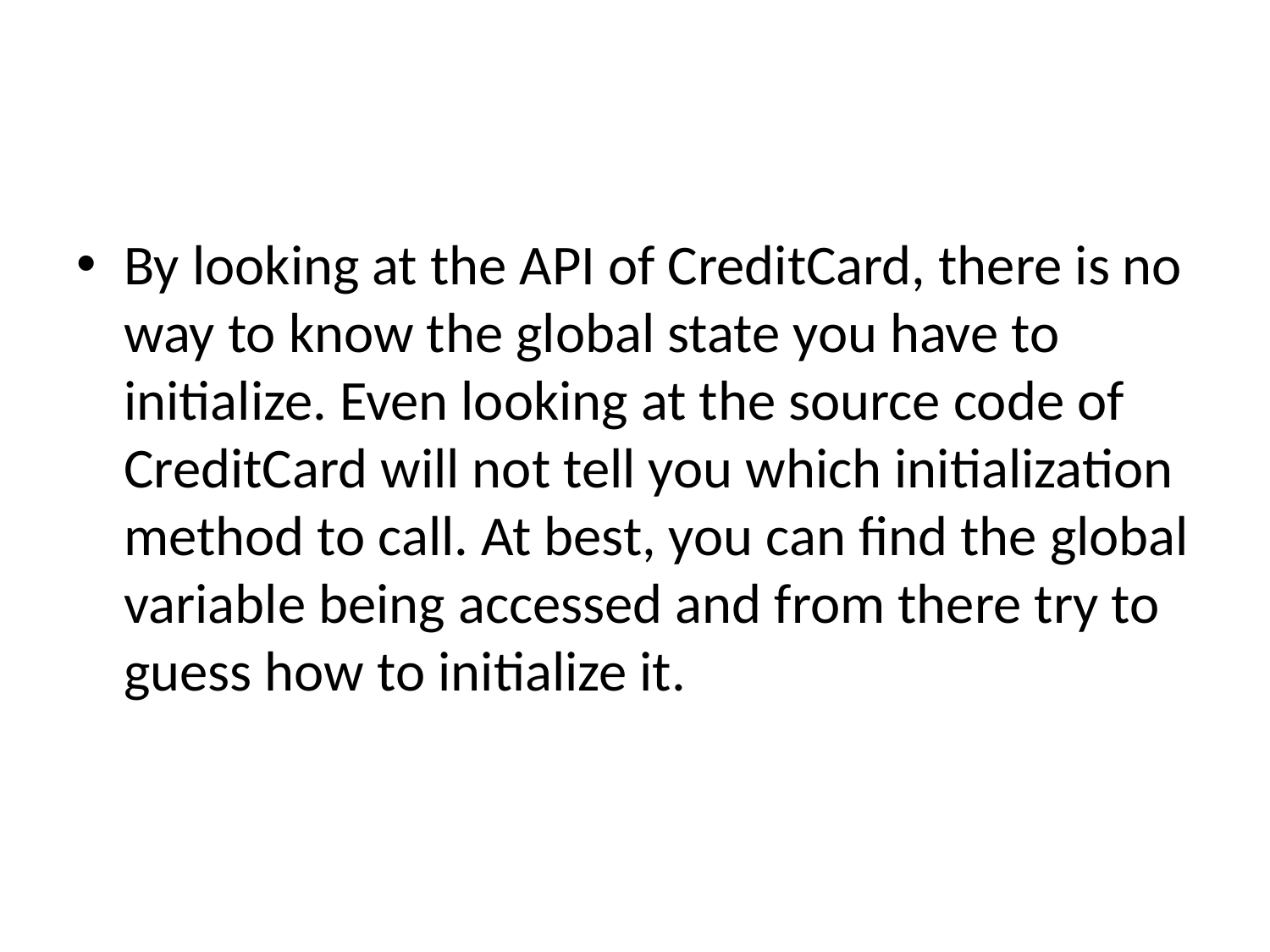

By looking at the API of CreditCard, there is no way to know the global state you have to initialize. Even looking at the source code of CreditCard will not tell you which initialization method to call. At best, you can find the global variable being accessed and from there try to guess how to initialize it.